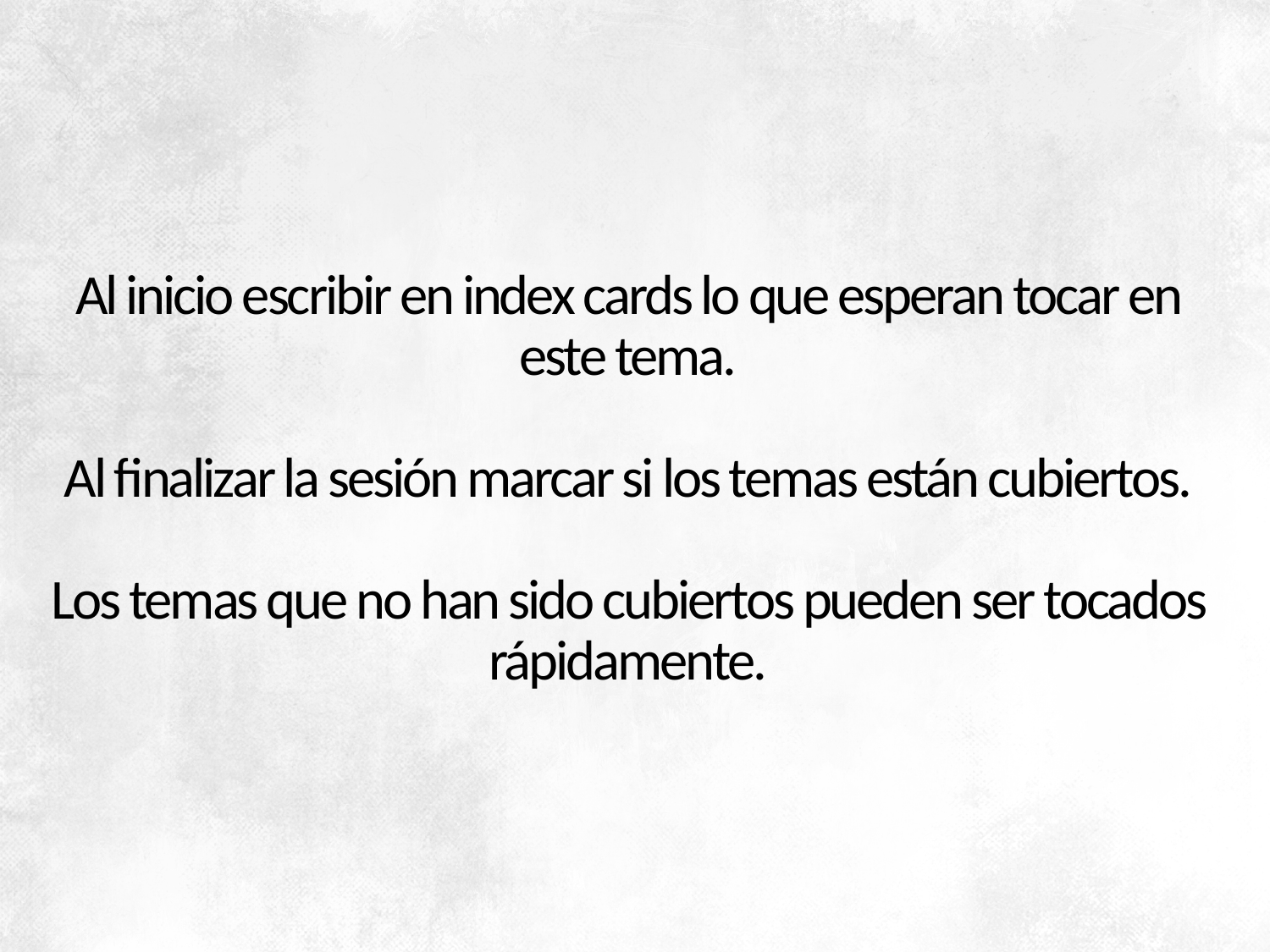

# Al inicio escribir en index cards lo que esperan tocar en este tema. Al finalizar la sesión marcar si los temas están cubiertos. Los temas que no han sido cubiertos pueden ser tocados rápidamente.